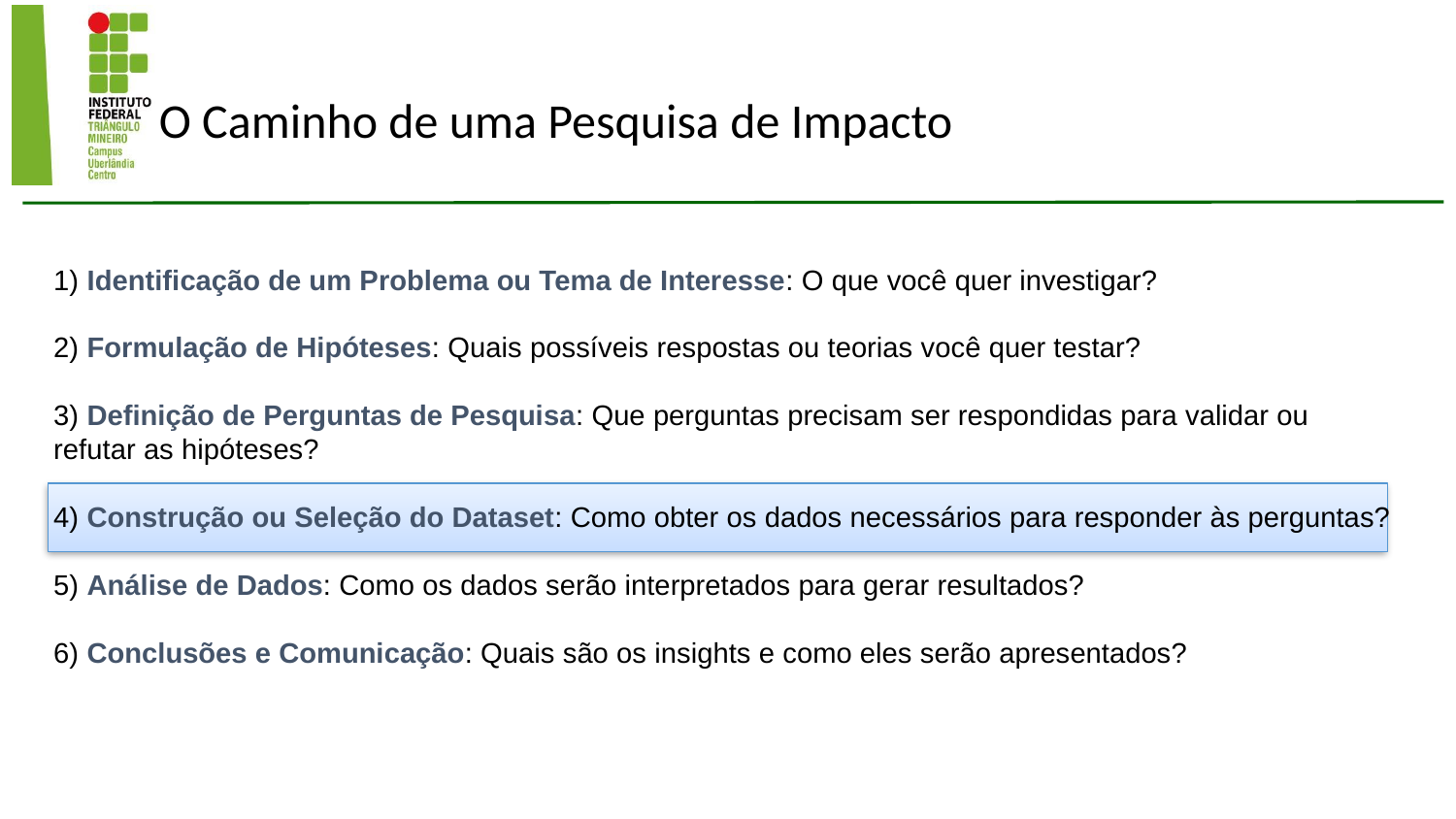

# O Caminho de uma Pesquisa de Impacto
1) Identificação de um Problema ou Tema de Interesse: O que você quer investigar?

2) Formulação de Hipóteses: Quais possíveis respostas ou teorias você quer testar?

3) Definição de Perguntas de Pesquisa: Que perguntas precisam ser respondidas para validar ou refutar as hipóteses?

4) Construção ou Seleção do Dataset: Como obter os dados necessários para responder às perguntas?

5) Análise de Dados: Como os dados serão interpretados para gerar resultados?

6) Conclusões e Comunicação: Quais são os insights e como eles serão apresentados?